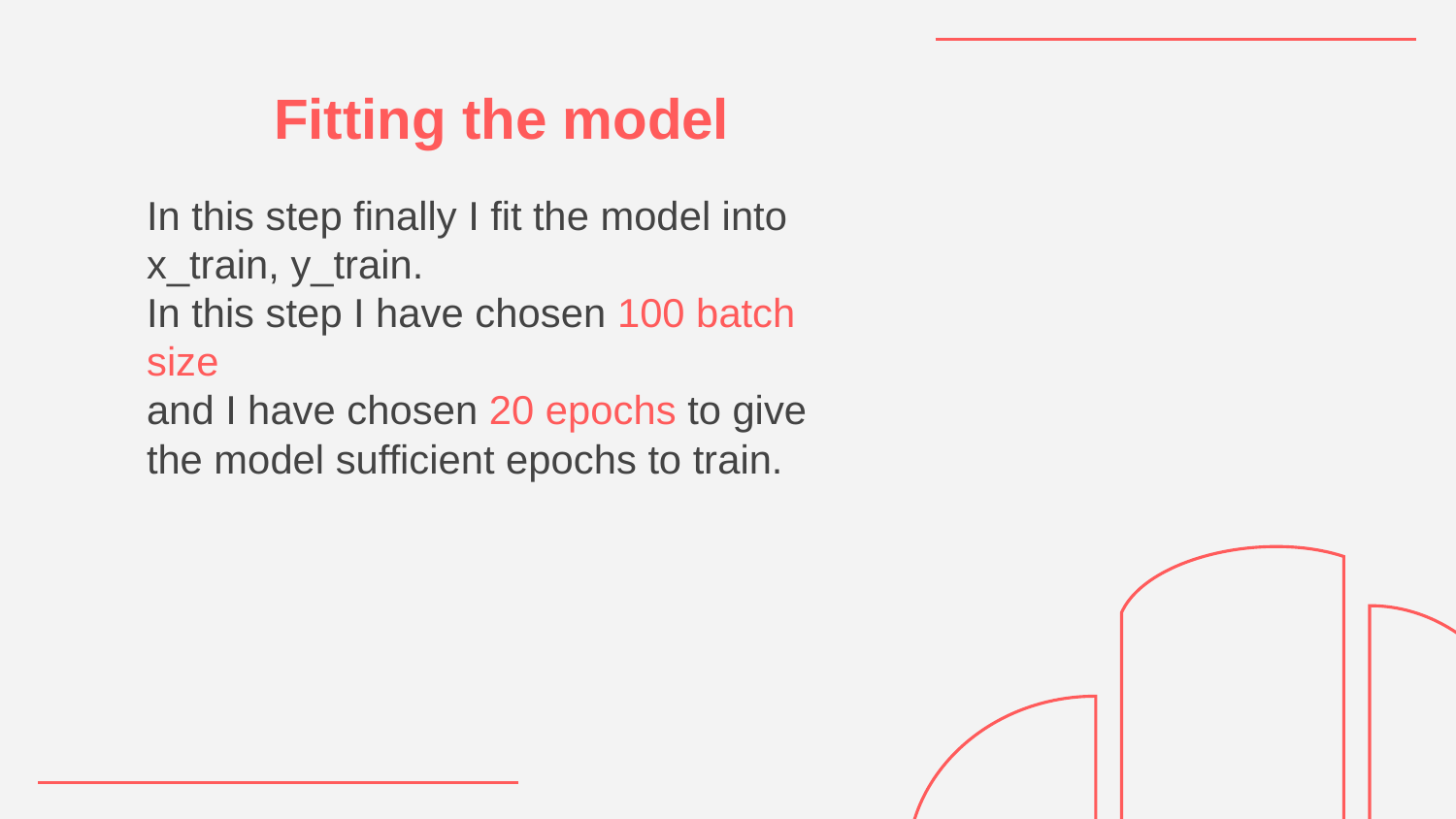

# Fitting the model
In this step finally I fit the model into x_train, y_train.
In this step I have chosen 100 batch size
and I have chosen 20 epochs to give the model sufficient epochs to train.